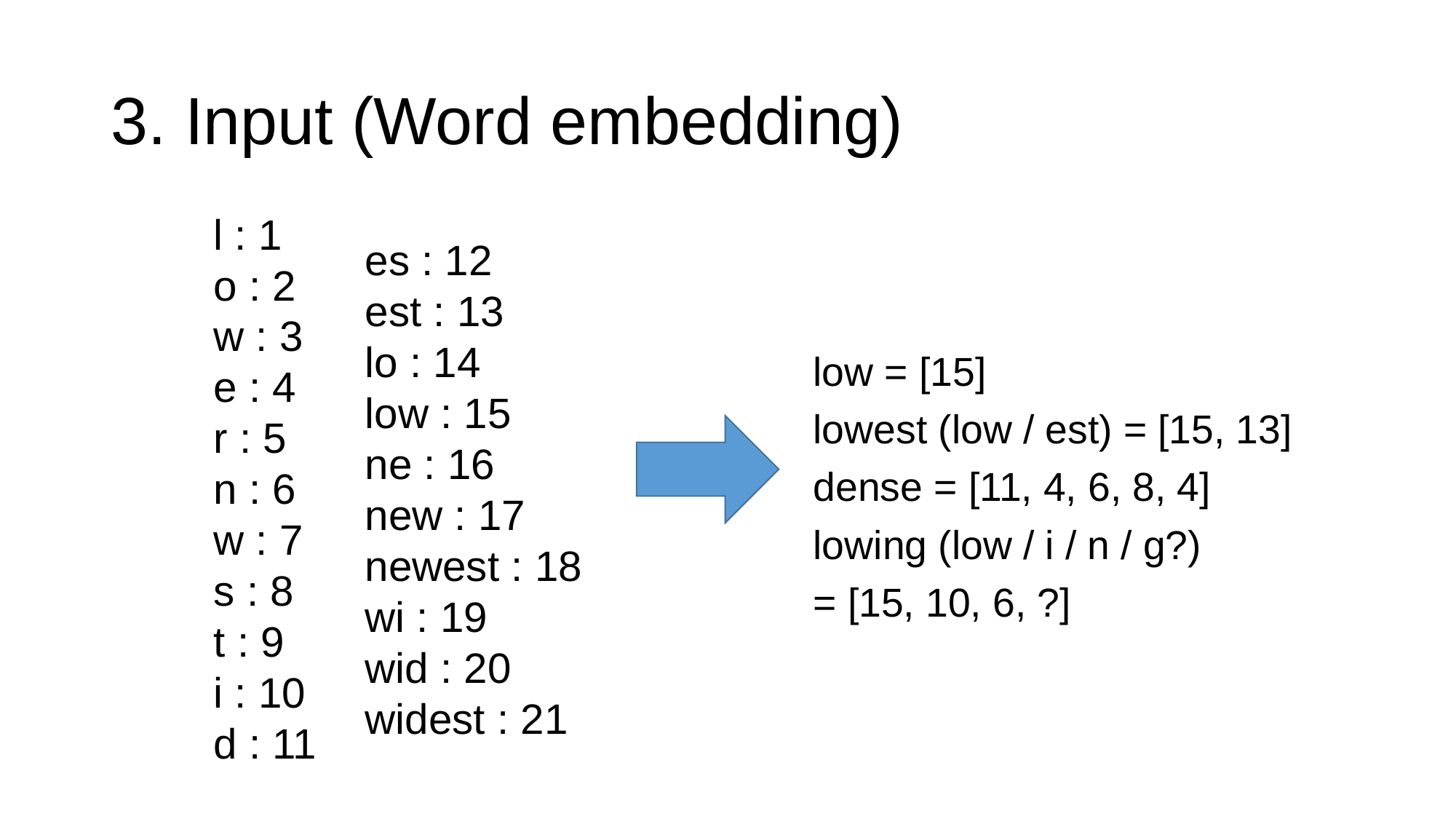

# 3. Input (Word embedding)
l : 1
o : 2
w : 3
e : 4
r : 5
n : 6
w : 7
s : 8
t : 9
i : 10
d : 11
es : 12
est : 13
lo : 14
low : 15
ne : 16 new : 17 newest : 18 wi : 19
wid : 20
widest : 21
low = [15]
lowest (low / est) = [15, 13]
dense = [11, 4, 6, 8, 4]
lowing (low / i / n / g?)
= [15, 10, 6, ?]